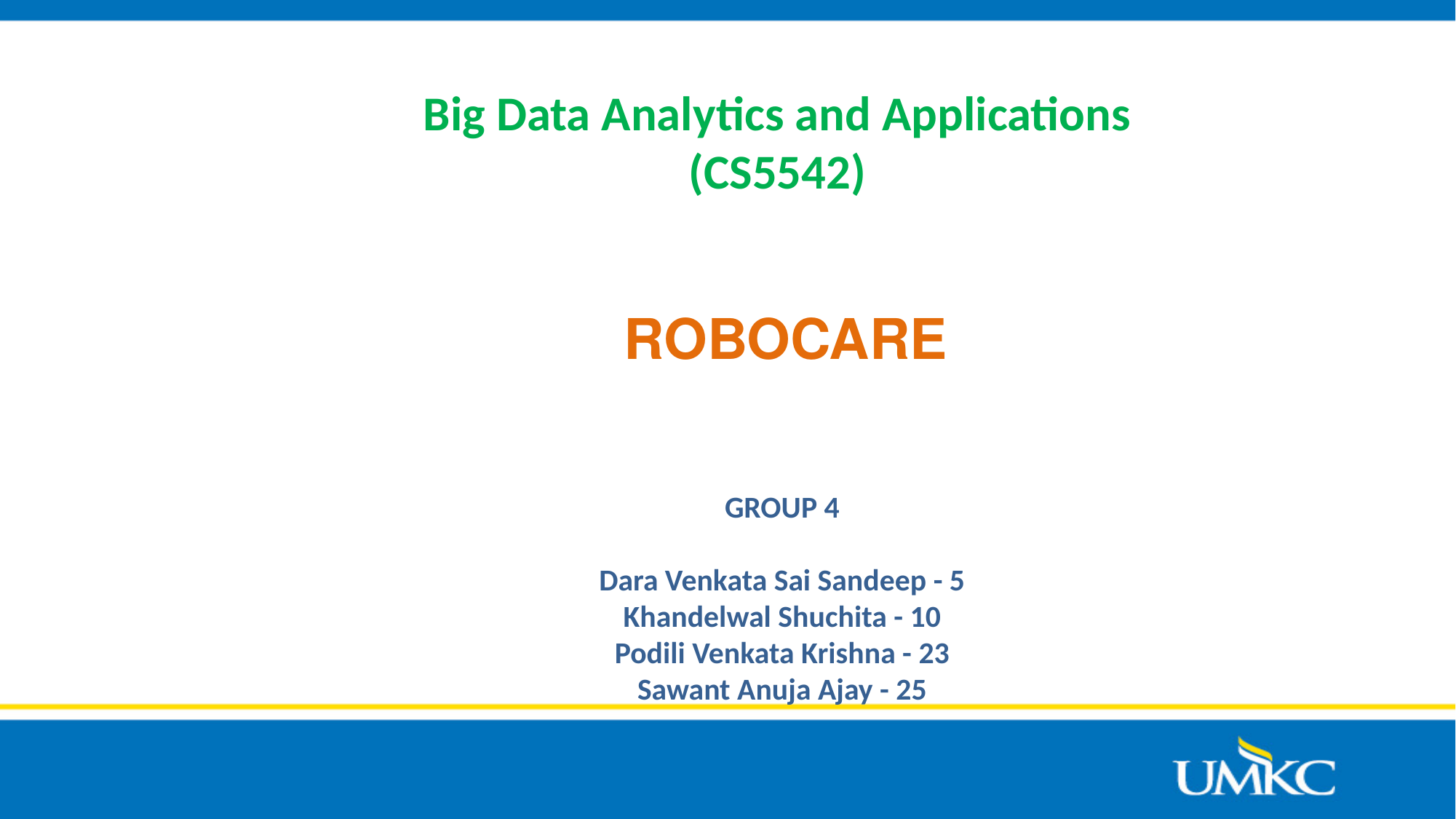

Big Data Analytics and Applications (CS5542)
# ROBOCARE
GROUP 4

Dara Venkata Sai Sandeep - 5
Khandelwal Shuchita - 10
Podili Venkata Krishna - 23
Sawant Anuja Ajay - 25